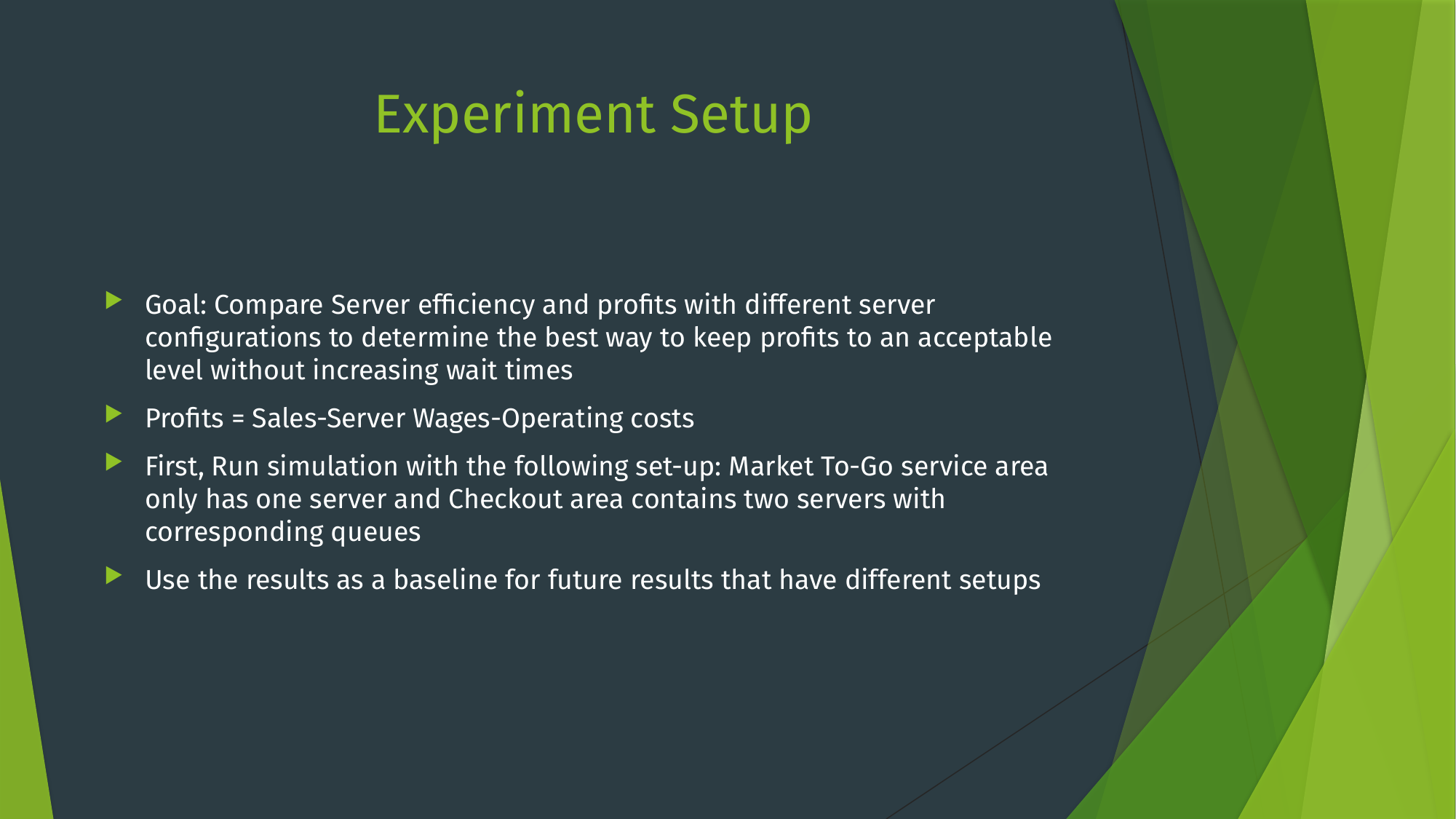

# Experiment Setup
Goal: Compare Server efficiency and profits with different server configurations to determine the best way to keep profits to an acceptable level without increasing wait times
Profits = Sales-Server Wages-Operating costs
First, Run simulation with the following set-up: Market To-Go service area only has one server and Checkout area contains two servers with corresponding queues
Use the results as a baseline for future results that have different setups